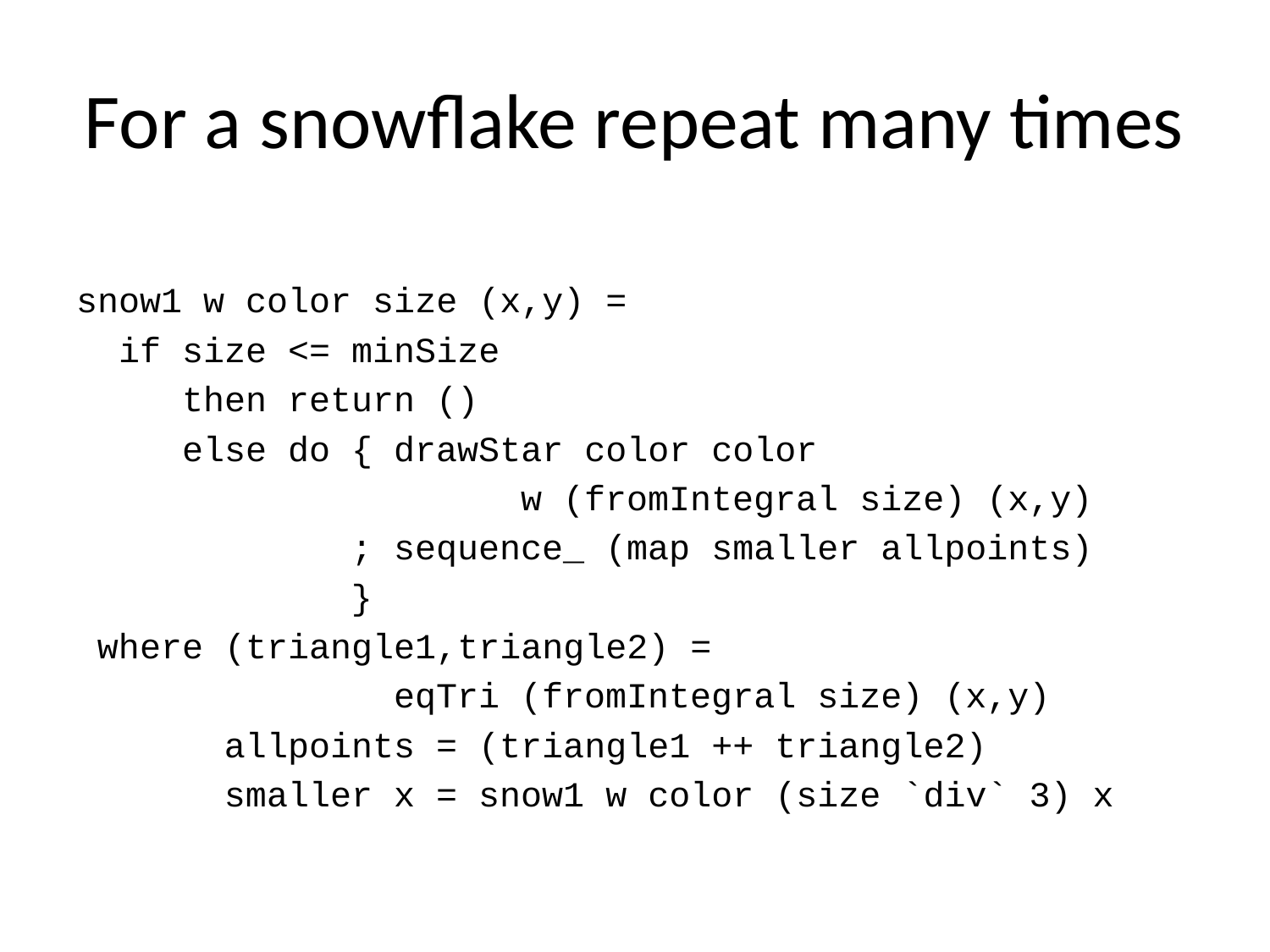

# For a snowflake repeat many times

snow1 w color size (x,y) =
  if size <= minSize
     then return ()
     else do { drawStar color color
                     w (fromIntegral size) (x,y)
             ; sequence_ (map smaller allpoints)
             }
 where (triangle1,triangle2) =
               eqTri (fromIntegral size) (x,y)
       allpoints = (triangle1 ++ triangle2)
       smaller x = snow1 w color (size `div` 3) x